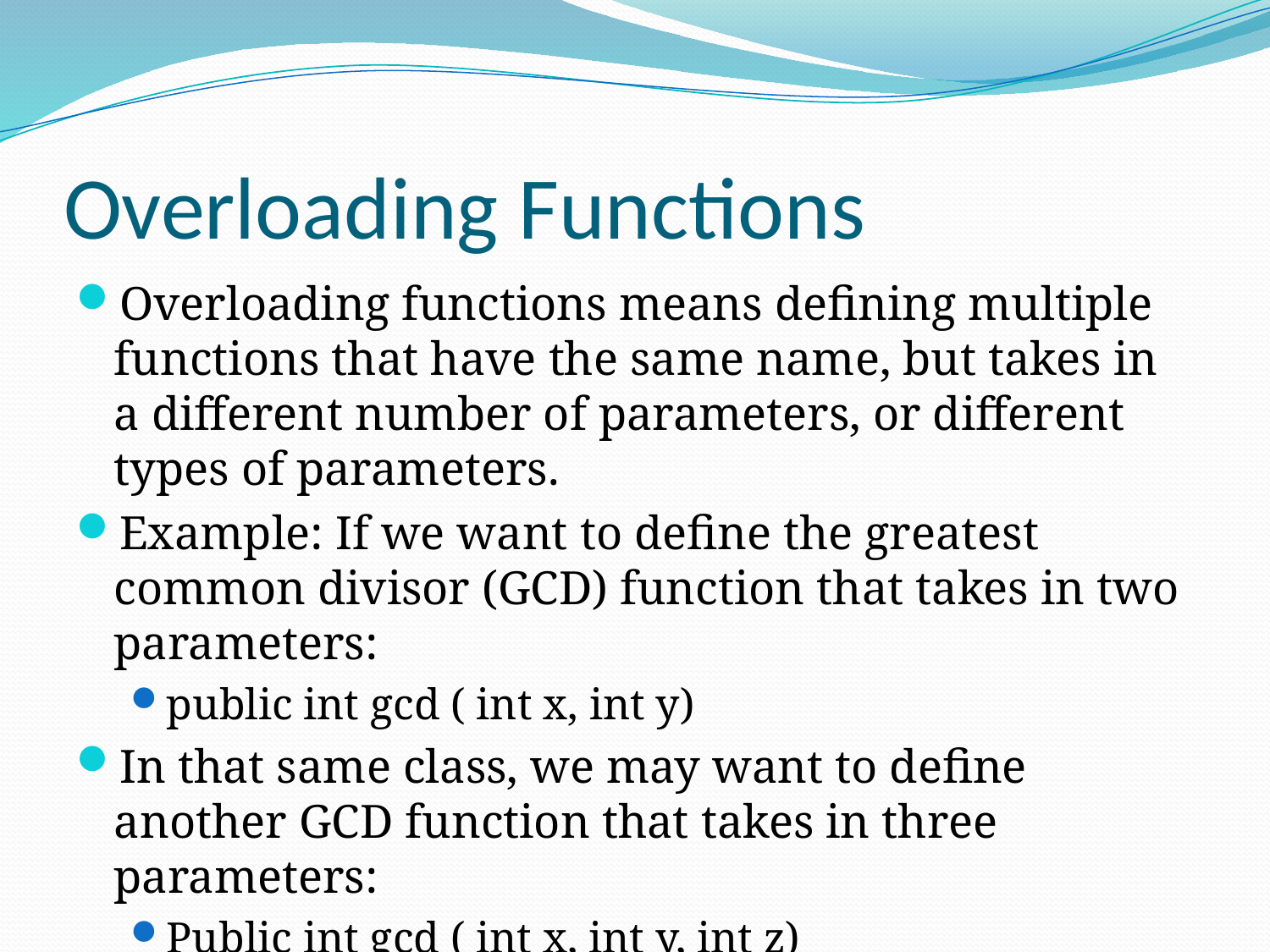

# Overloading Functions
Overloading functions means defining multiple functions that have the same name, but takes in a different number of parameters, or different types of parameters.
Example: If we want to define the greatest common divisor (GCD) function that takes in two parameters:
public int gcd ( int x, int y)
In that same class, we may want to define another GCD function that takes in three parameters:
Public int gcd ( int x, int y, int z)